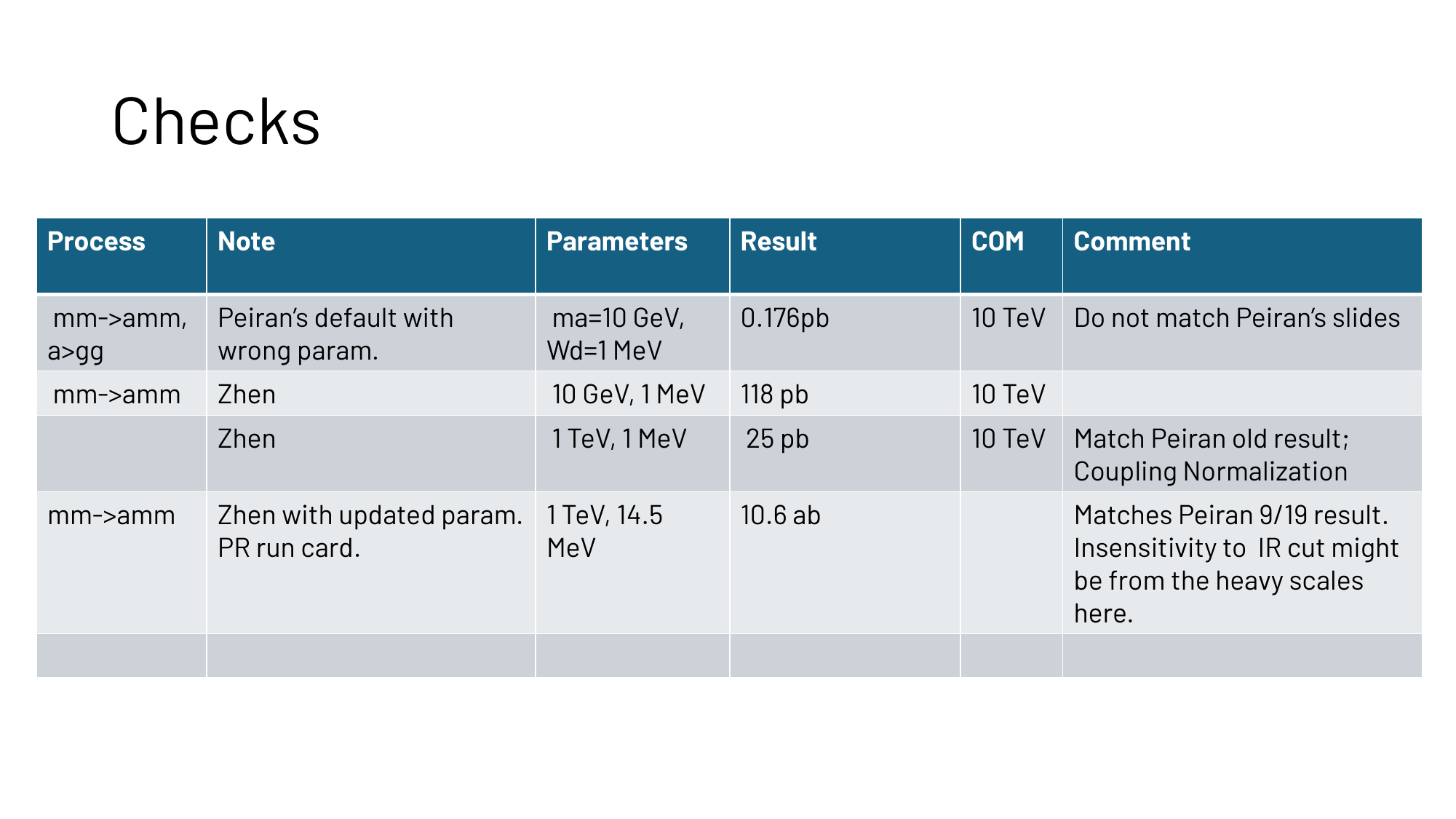

# Checks
| Process | Note | Parameters | Result | COM | Comment |
| --- | --- | --- | --- | --- | --- |
| mm->amm, a>gg | Peiran’s default with wrong param. | ma=10 GeV, Wd=1 MeV | 0.176pb | 10 TeV | Do not match Peiran’s slides |
| mm->amm | Zhen | 10 GeV, 1 MeV | 118 pb | 10 TeV |  |
|  | Zhen | 1 TeV, 1 MeV | 25 pb | 10 TeV | Match Peiran old result; Coupling Normalization |
| mm->amm | Zhen with updated param. PR run card. | 1 TeV, 14.5 MeV | 10.6 ab |  | Matches Peiran 9/19 result. Insensitivity to IR cut might be from the heavy scales here. |
|  |  |  |  |  |  |